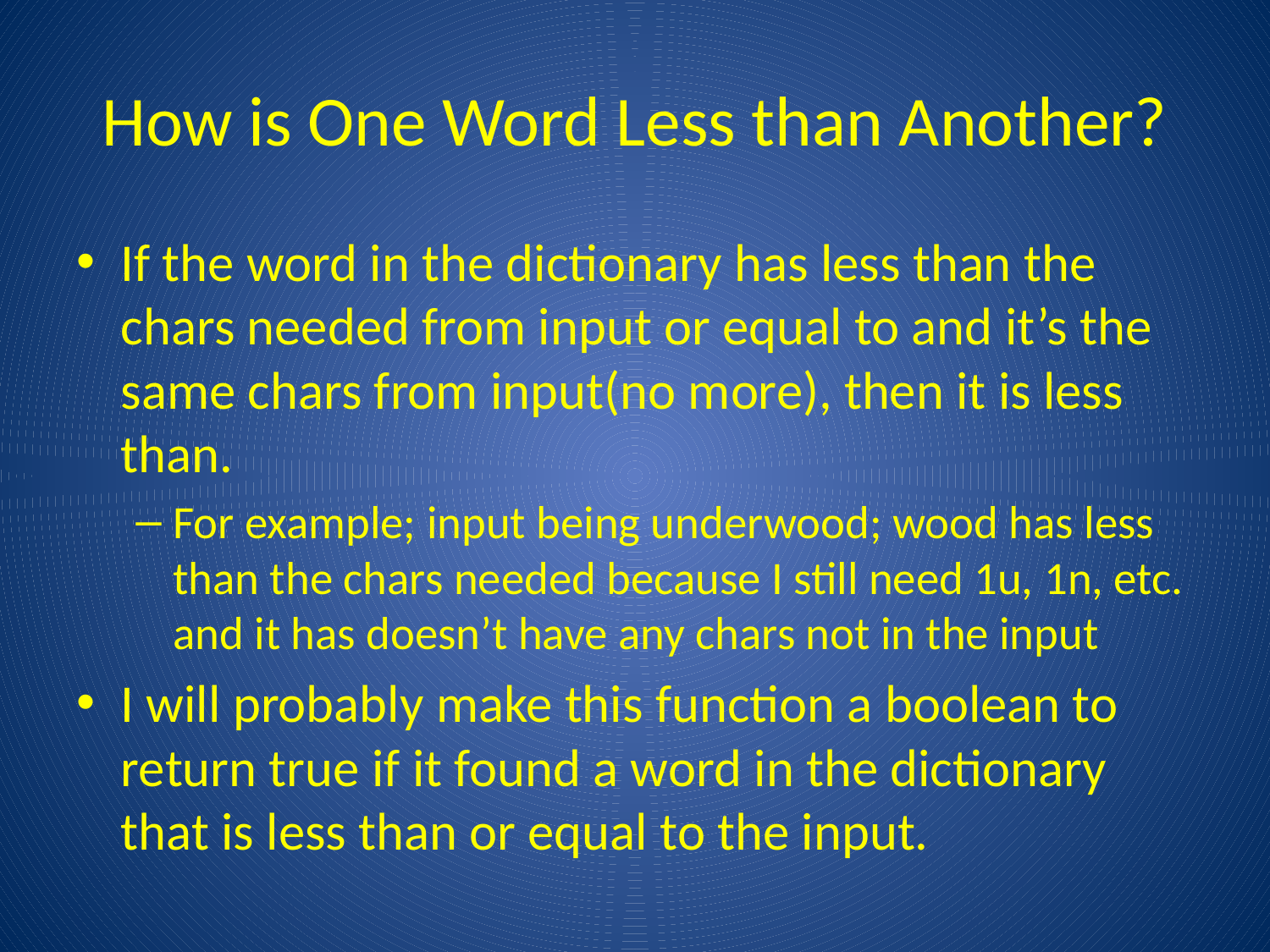

# How is One Word Less than Another?
If the word in the dictionary has less than the chars needed from input or equal to and it’s the same chars from input(no more), then it is less than.
For example; input being underwood; wood has less than the chars needed because I still need 1u, 1n, etc. and it has doesn’t have any chars not in the input
I will probably make this function a boolean to return true if it found a word in the dictionary that is less than or equal to the input.